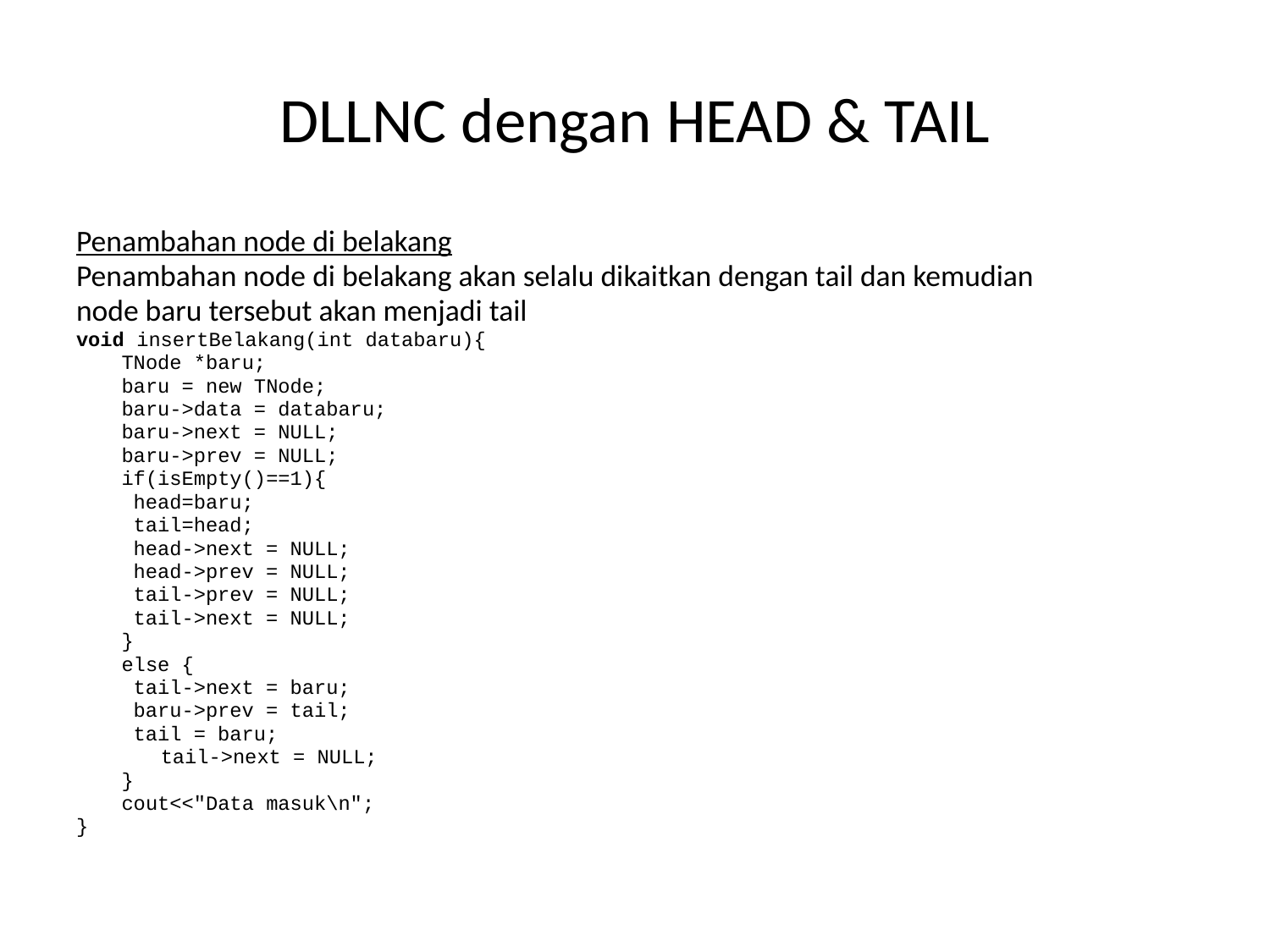

# DLLNC dengan HEAD & TAIL
Penambahan node di belakang
Penambahan node di belakang akan selalu dikaitkan dengan tail dan kemudian
node baru tersebut akan menjadi tail
void insertBelakang(int databaru){
	TNode *baru;
	baru = new TNode;
	baru->data = databaru;
	baru->next = NULL;
	baru->prev = NULL;
	if(isEmpty()==1){
	 head=baru;
	 tail=head;
	 head->next = NULL;
	 head->prev = NULL;
	 tail->prev = NULL;
	 tail->next = NULL;
	}
	else {
	 tail->next = baru;
	 baru->prev = tail;
	 tail = baru;
       tail->next = NULL;
	}
	cout<<"Data masuk\n";
}